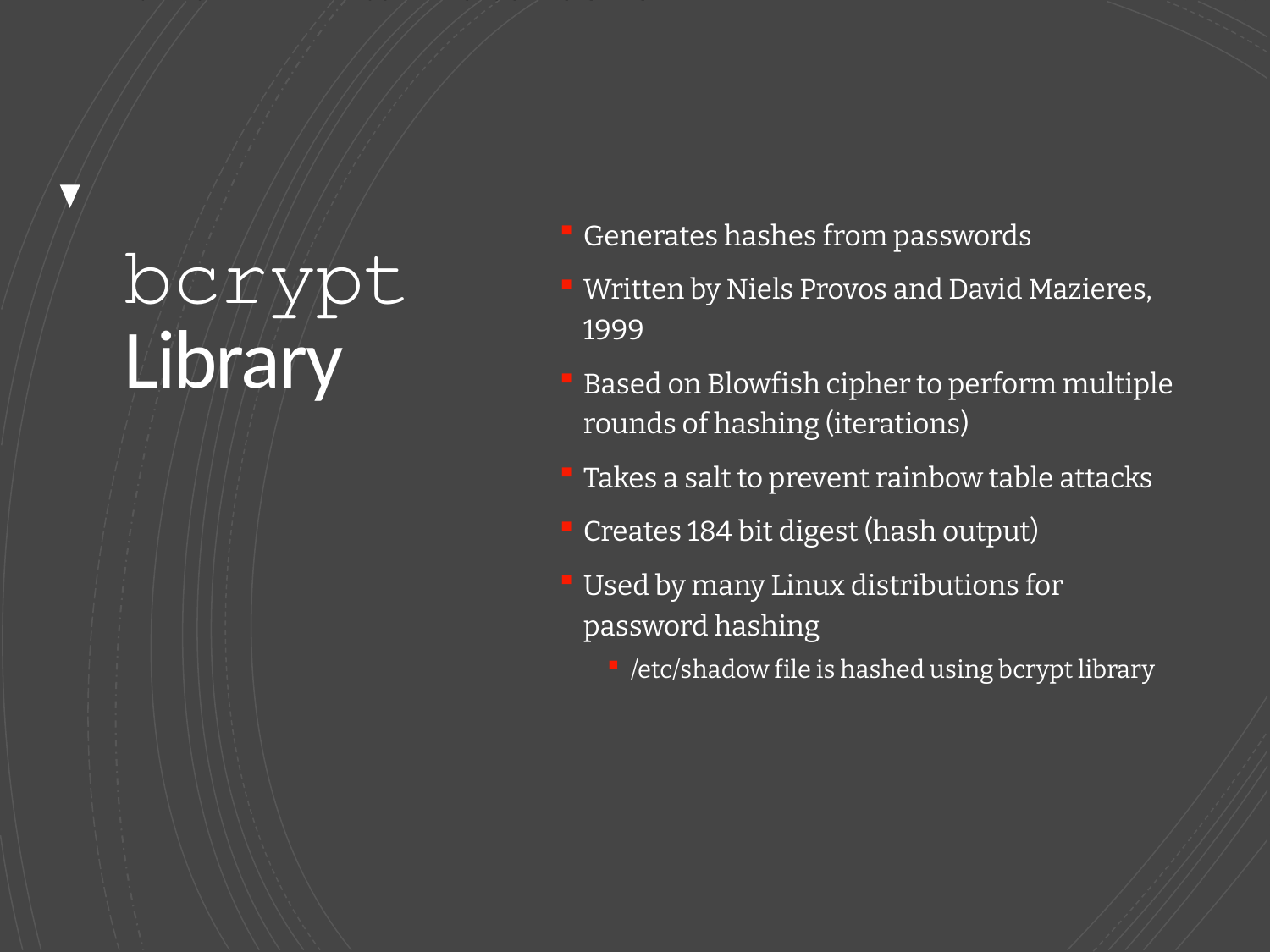

# bcrypt Library
Generates hashes from passwords
Written by Niels Provos and David Mazieres, 1999
Based on Blowfish cipher to perform multiple rounds of hashing (iterations)
Takes a salt to prevent rainbow table attacks
Creates 184 bit digest (hash output)
Used by many Linux distributions for password hashing
/etc/shadow file is hashed using bcrypt library